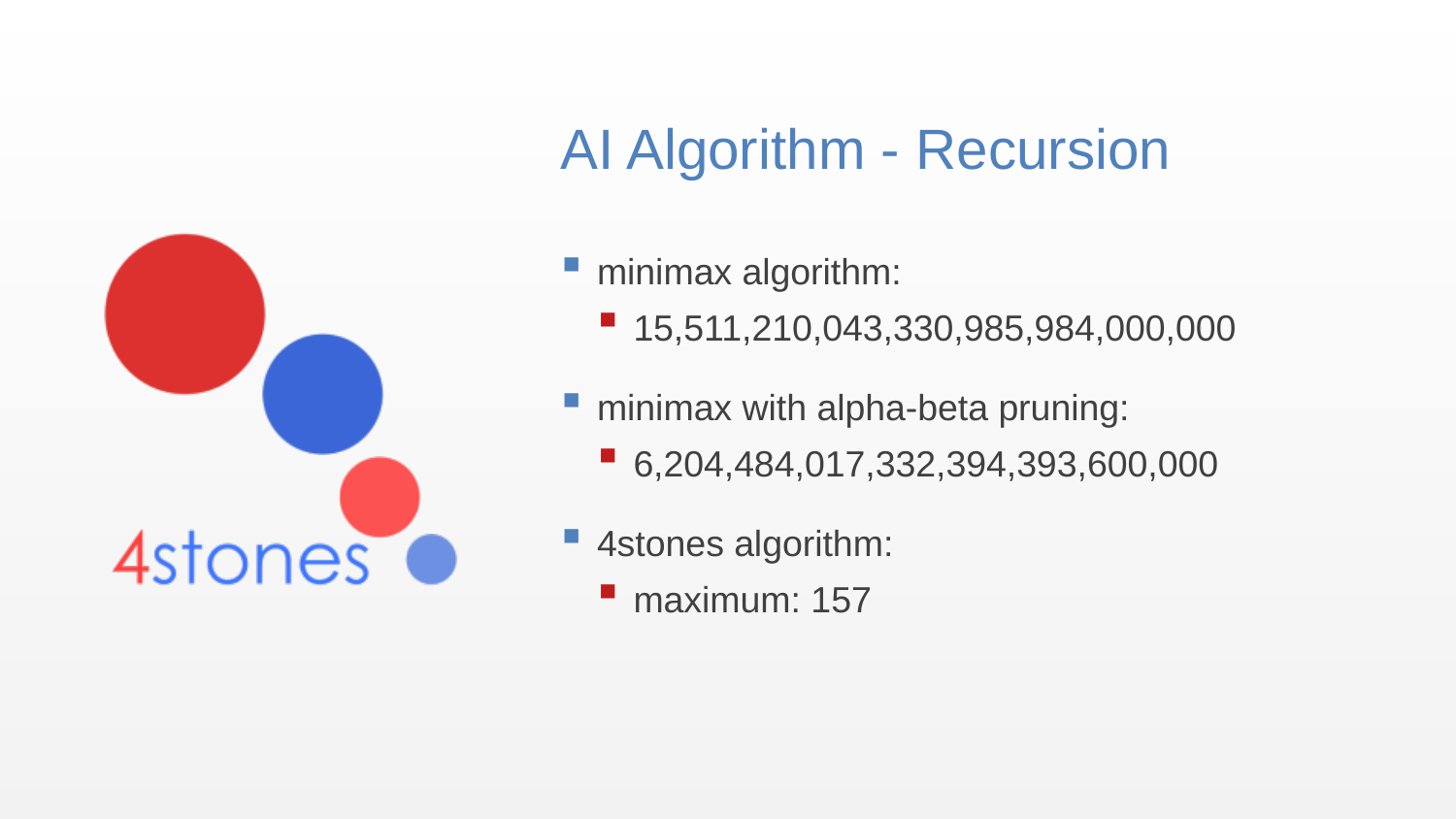

# AI Algorithm - Recursion
minimax algorithm:
15,511,210,043,330,985,984,000,000
minimax with alpha-beta pruning:
6,204,484,017,332,394,393,600,000
4stones algorithm:
maximum: 157